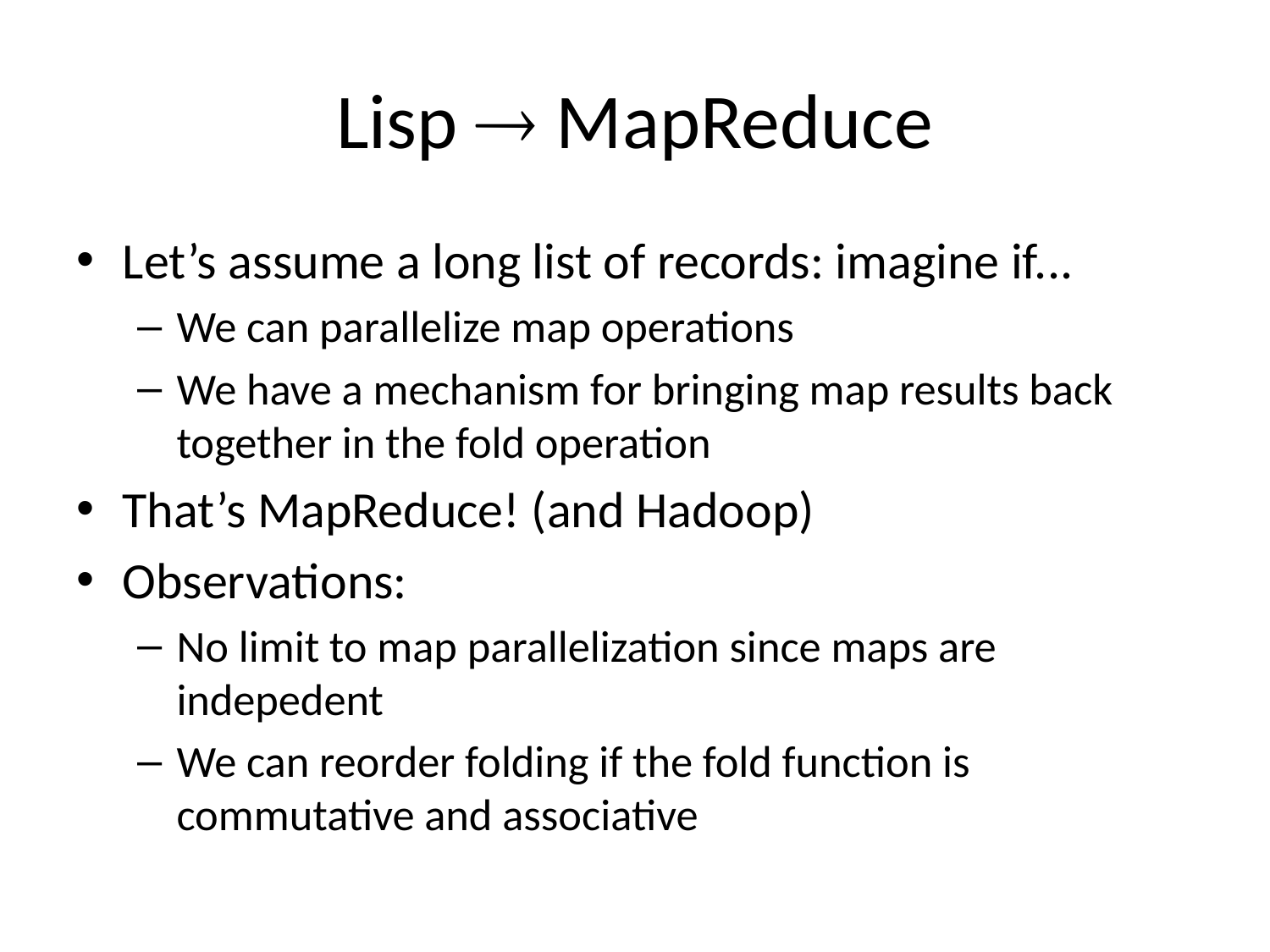

# Lisp → MapReduce
Let’s assume a long list of records: imagine if...
We can parallelize map operations
We have a mechanism for bringing map results back together in the fold operation
That’s MapReduce! (and Hadoop)
Observations:
No limit to map parallelization since maps are indepedent
We can reorder folding if the fold function is commutative and associative